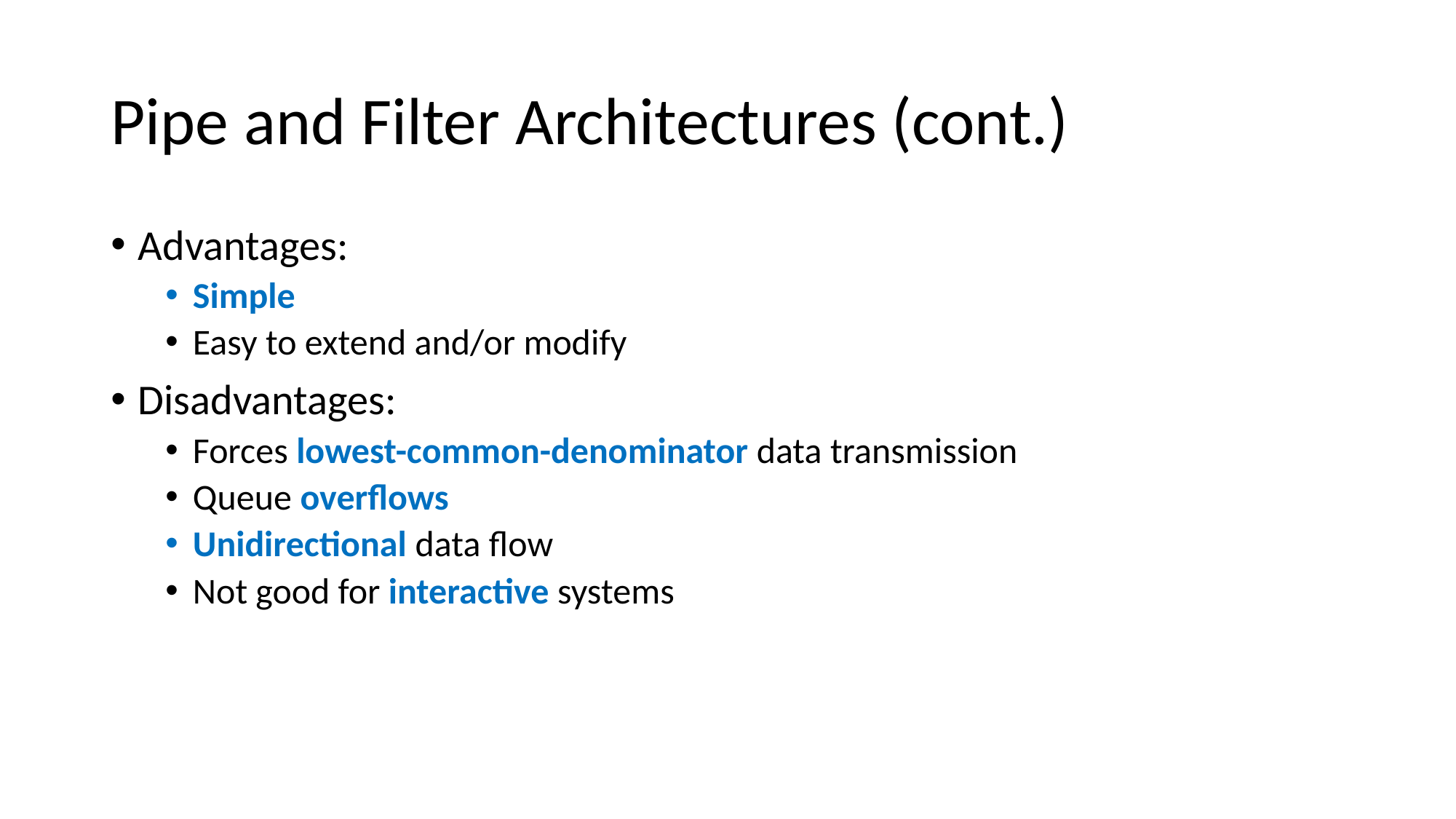

# Pipe and Filter Architectures (cont.)
Advantages:
Simple
Easy to extend and/or modify
Disadvantages:
Forces lowest-common-denominator data transmission
Queue overflows
Unidirectional data flow
Not good for interactive systems